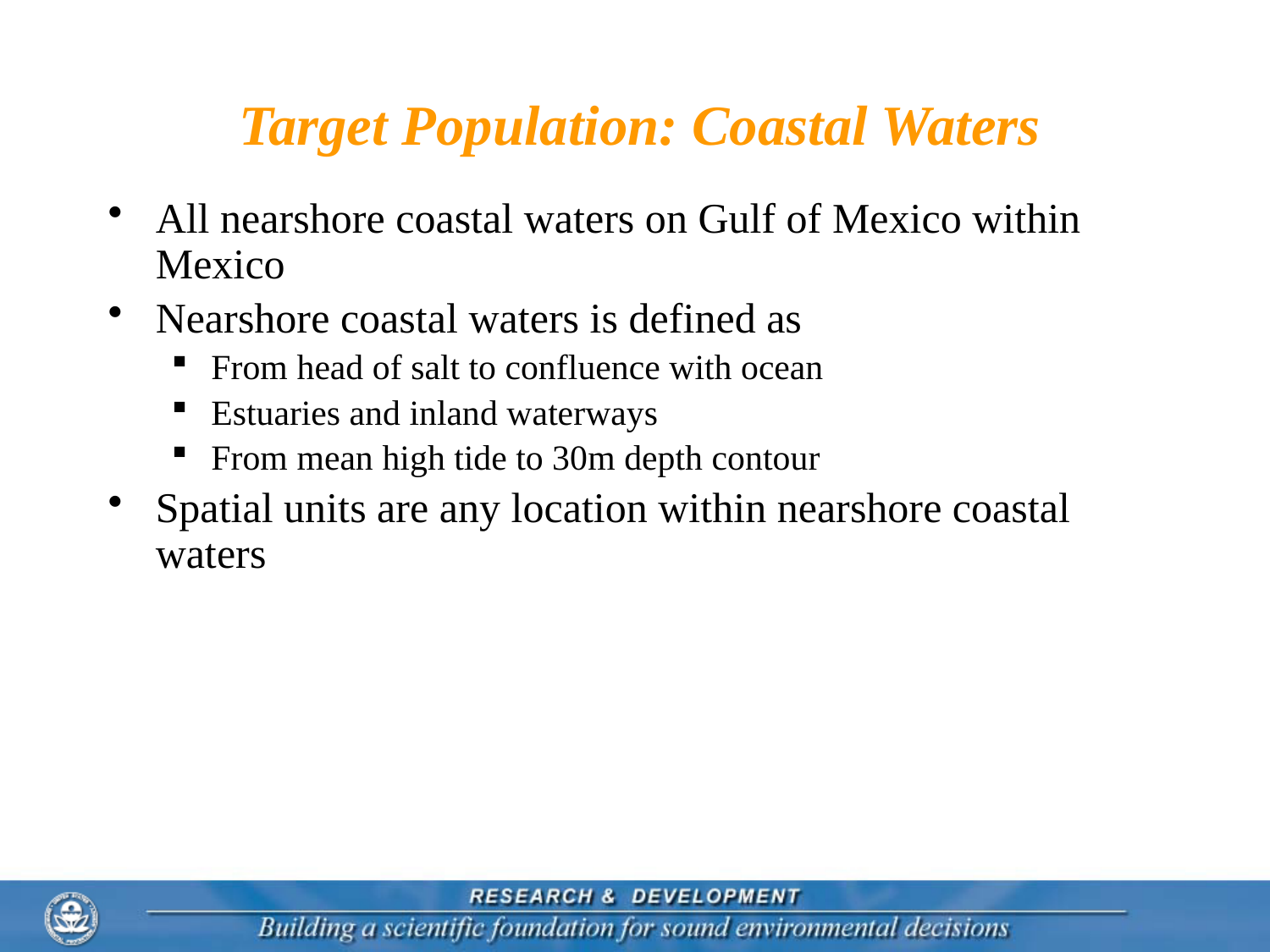

# Target Population: Coastal Waters
All nearshore coastal waters on Gulf of Mexico within Mexico
Nearshore coastal waters is defined as
From head of salt to confluence with ocean
Estuaries and inland waterways
From mean high tide to 30m depth contour
Spatial units are any location within nearshore coastal waters